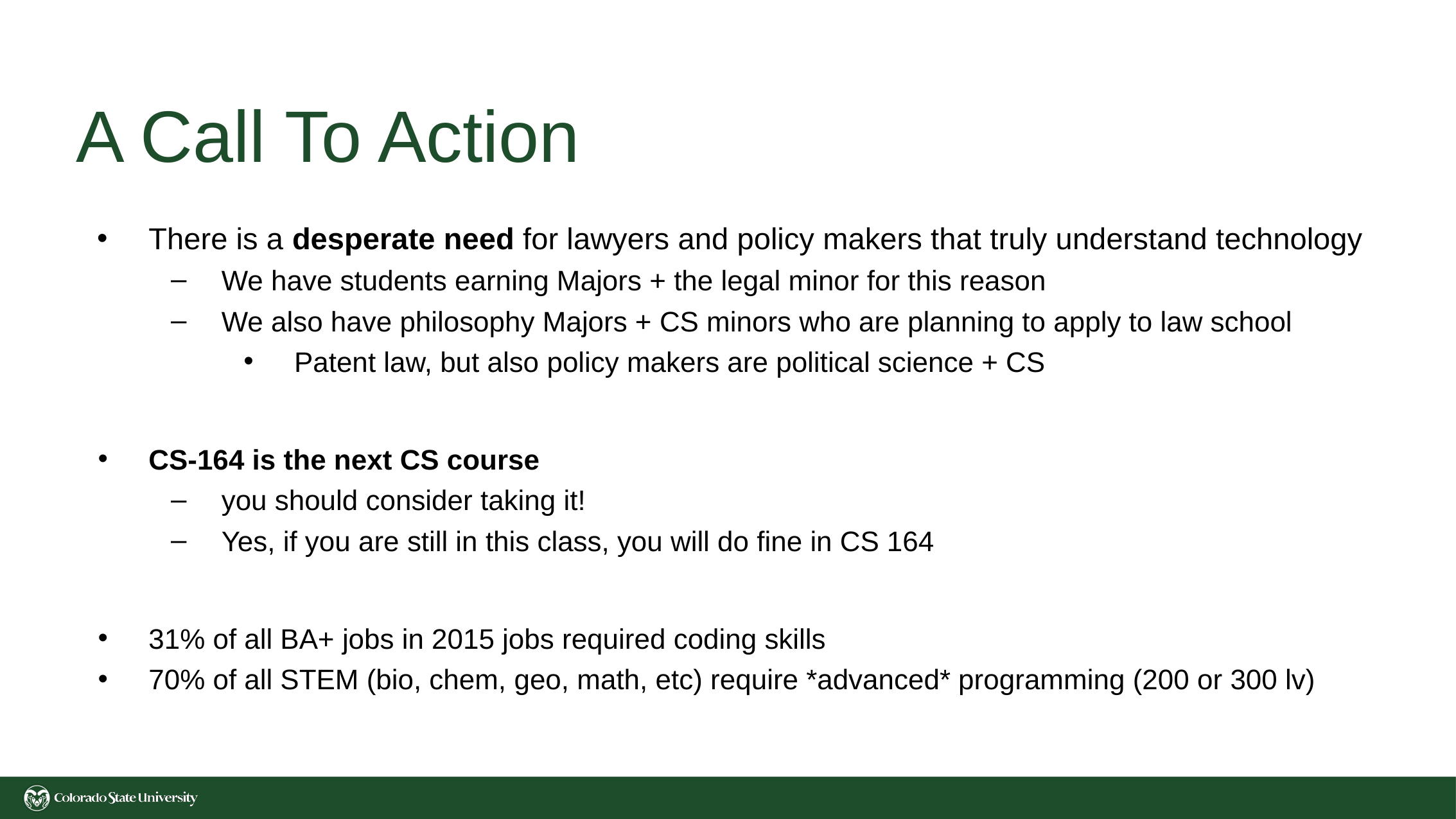

# A Call To Action
There is a desperate need for lawyers and policy makers that truly understand technology
We have students earning Majors + the legal minor for this reason
We also have philosophy Majors + CS minors who are planning to apply to law school
Patent law, but also policy makers are political science + CS

CS-164 is the next CS course
you should consider taking it!
Yes, if you are still in this class, you will do fine in CS 164

31% of all BA+ jobs in 2015 jobs required coding skills
70% of all STEM (bio, chem, geo, math, etc) require *advanced* programming (200 or 300 lv)